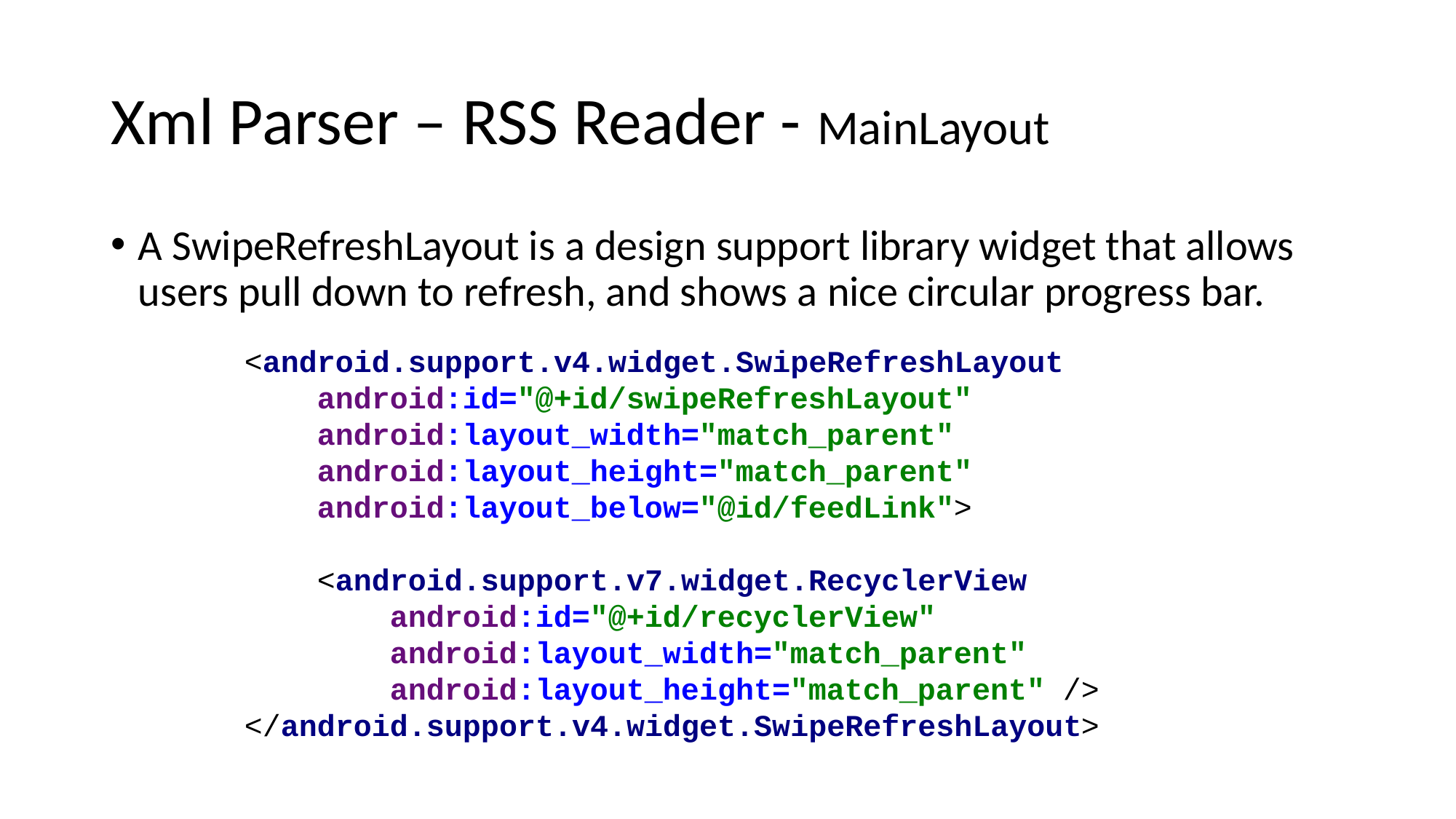

# Xml Parser – RSS Reader - MainLayout
A SwipeRefreshLayout is a design support library widget that allows users pull down to refresh, and shows a nice circular progress bar.
<android.support.v4.widget.SwipeRefreshLayout
    android:id="@+id/swipeRefreshLayout"
    android:layout_width="match_parent"
    android:layout_height="match_parent"
    android:layout_below="@id/feedLink">
    <android.support.v7.widget.RecyclerView
        android:id="@+id/recyclerView"
        android:layout_width="match_parent"
        android:layout_height="match_parent" />
</android.support.v4.widget.SwipeRefreshLayout>